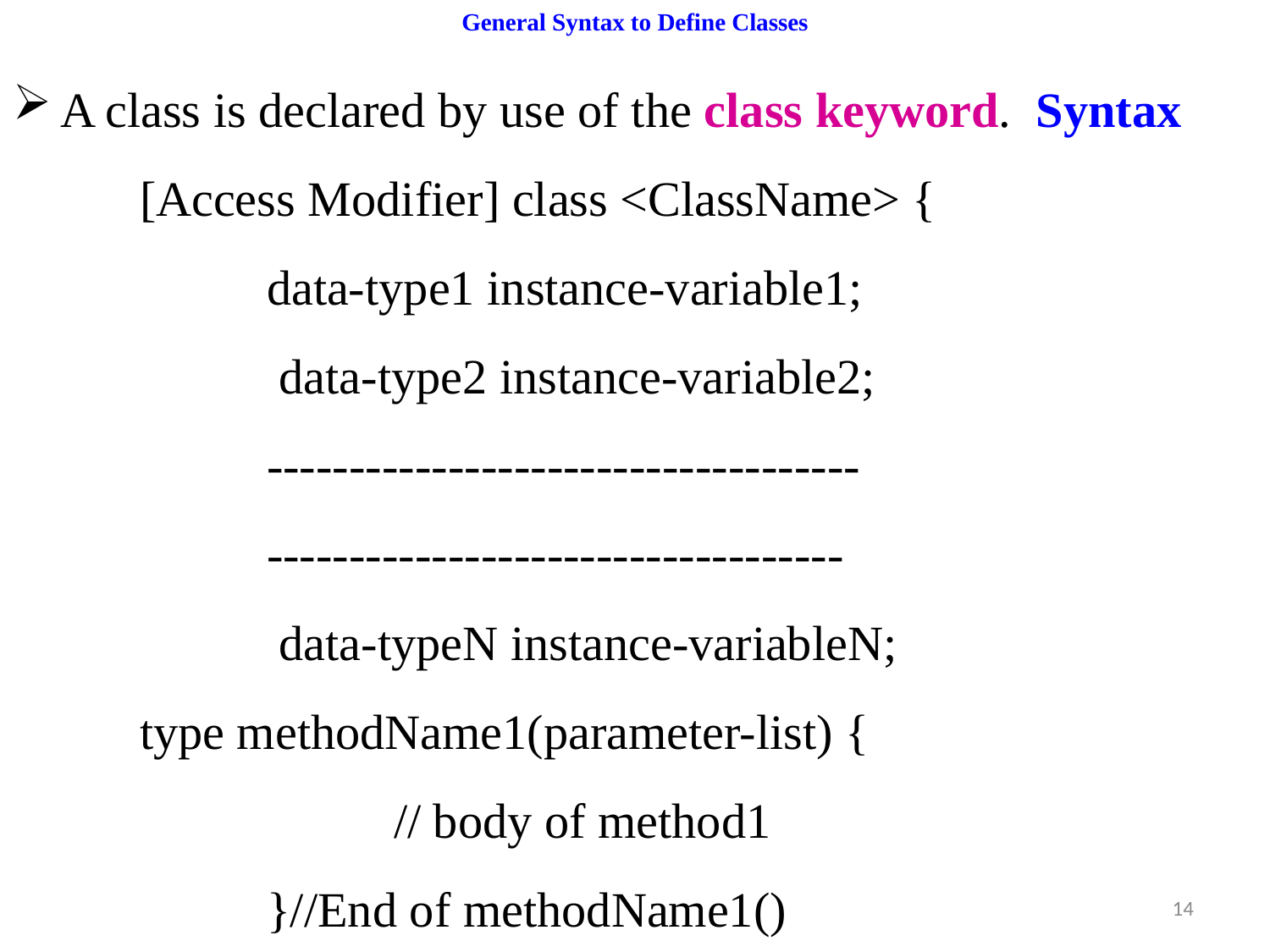

# General Syntax to Define Classes
A class is declared by use of the class keyword.  Syntax
	[Access Modifier] class <ClassName> {
		data-type1 instance-variable1;
		 data-type2 instance-variable2;
		------------------------------------
		-----------------------------------
		 data-typeN instance-variableN;
	type methodName1(parameter-list) {
			// body of method1
		}//End of methodName1()

14